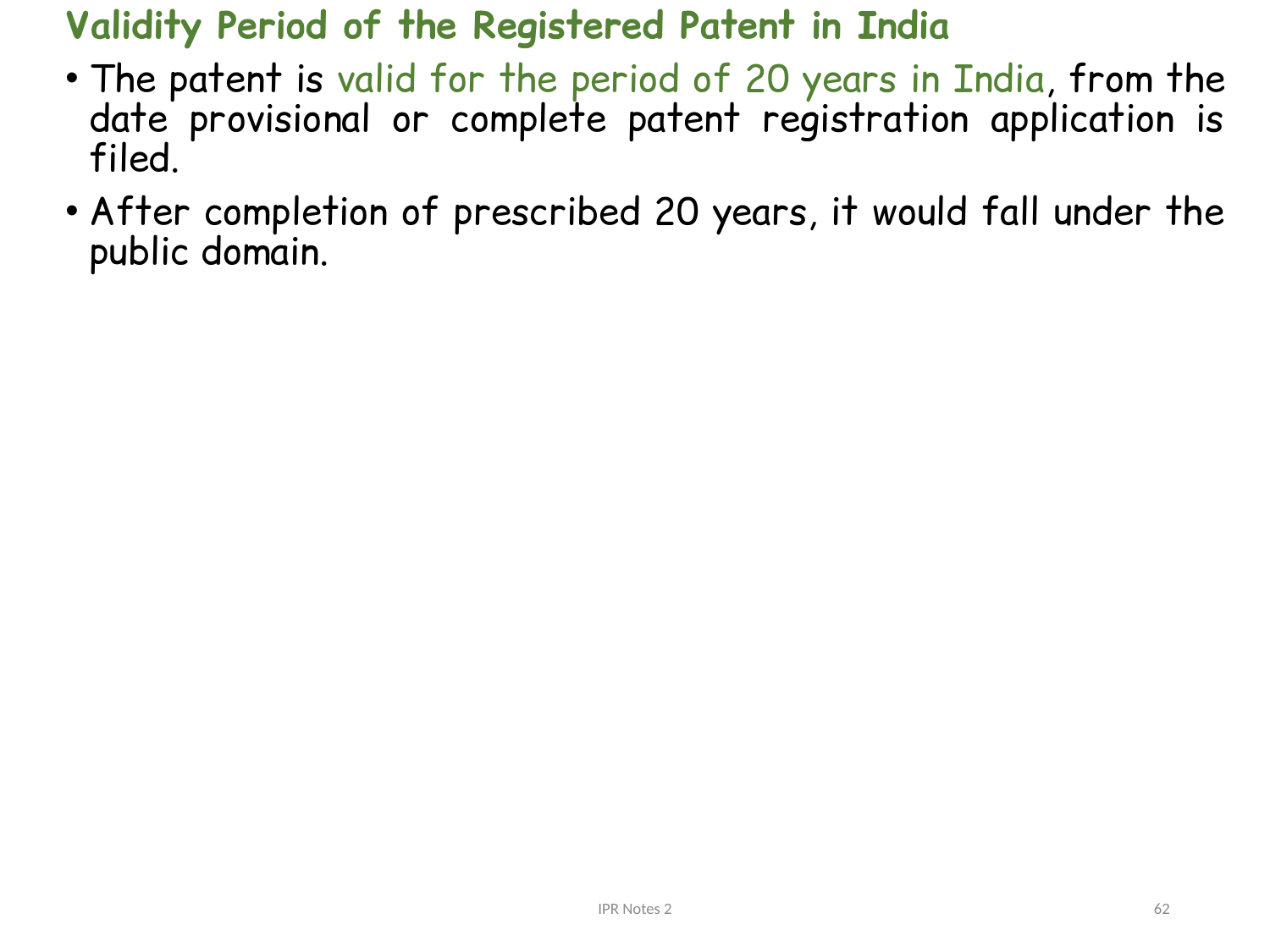

Validity Period of the Registered Patent in India
The patent is valid for the period of 20 years in India, from the date provisional or complete patent registration application is filed.
After completion of prescribed 20 years, it would fall under the public domain.

IPR Notes 2
62